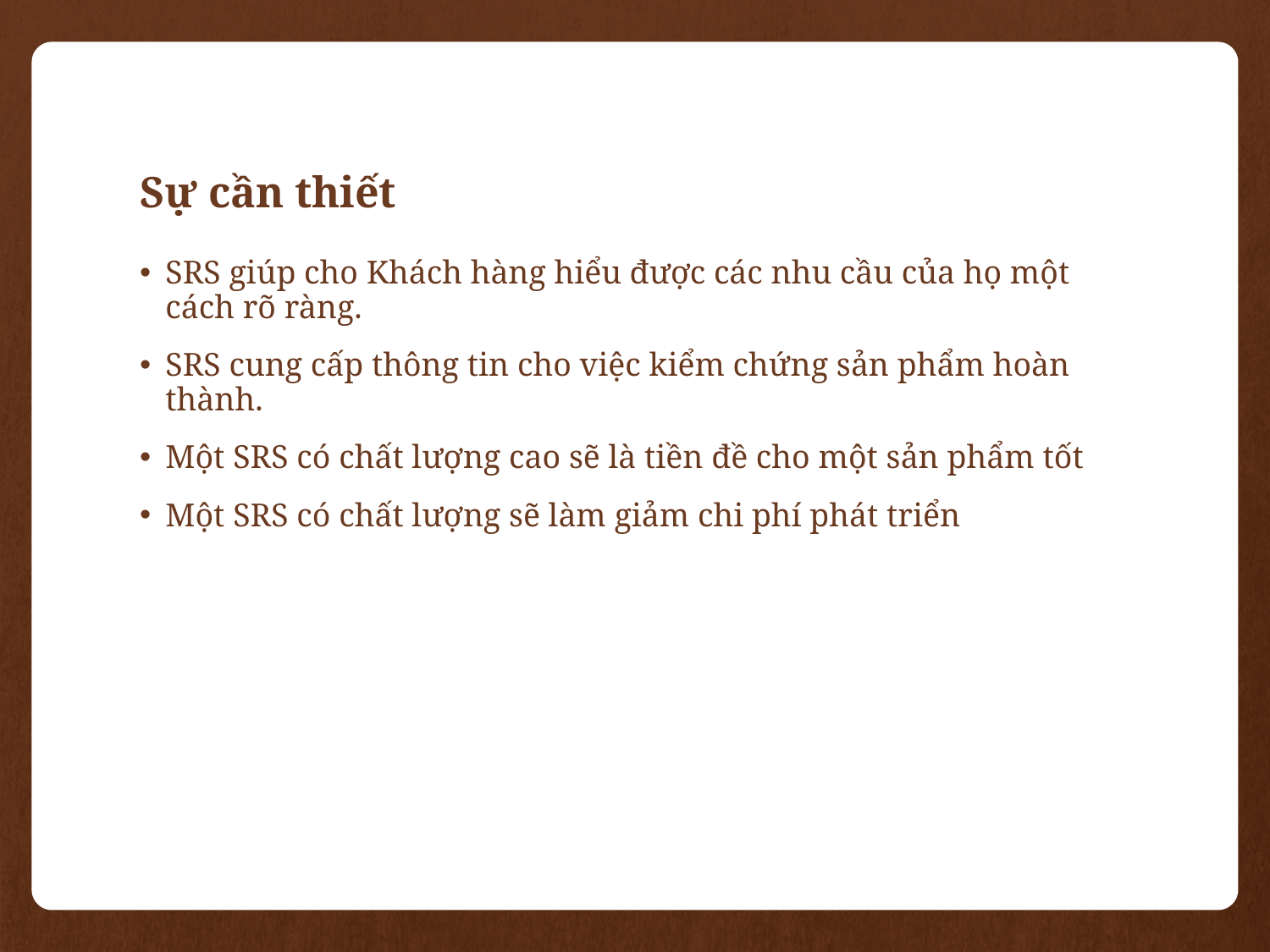

# Sự cần thiết
SRS giúp cho Khách hàng hiểu được các nhu cầu của họ một cách rõ ràng.
SRS cung cấp thông tin cho việc kiểm chứng sản phẩm hoàn thành.
Một SRS có chất lượng cao sẽ là tiền đề cho một sản phẩm tốt
Một SRS có chất lượng sẽ làm giảm chi phí phát triển